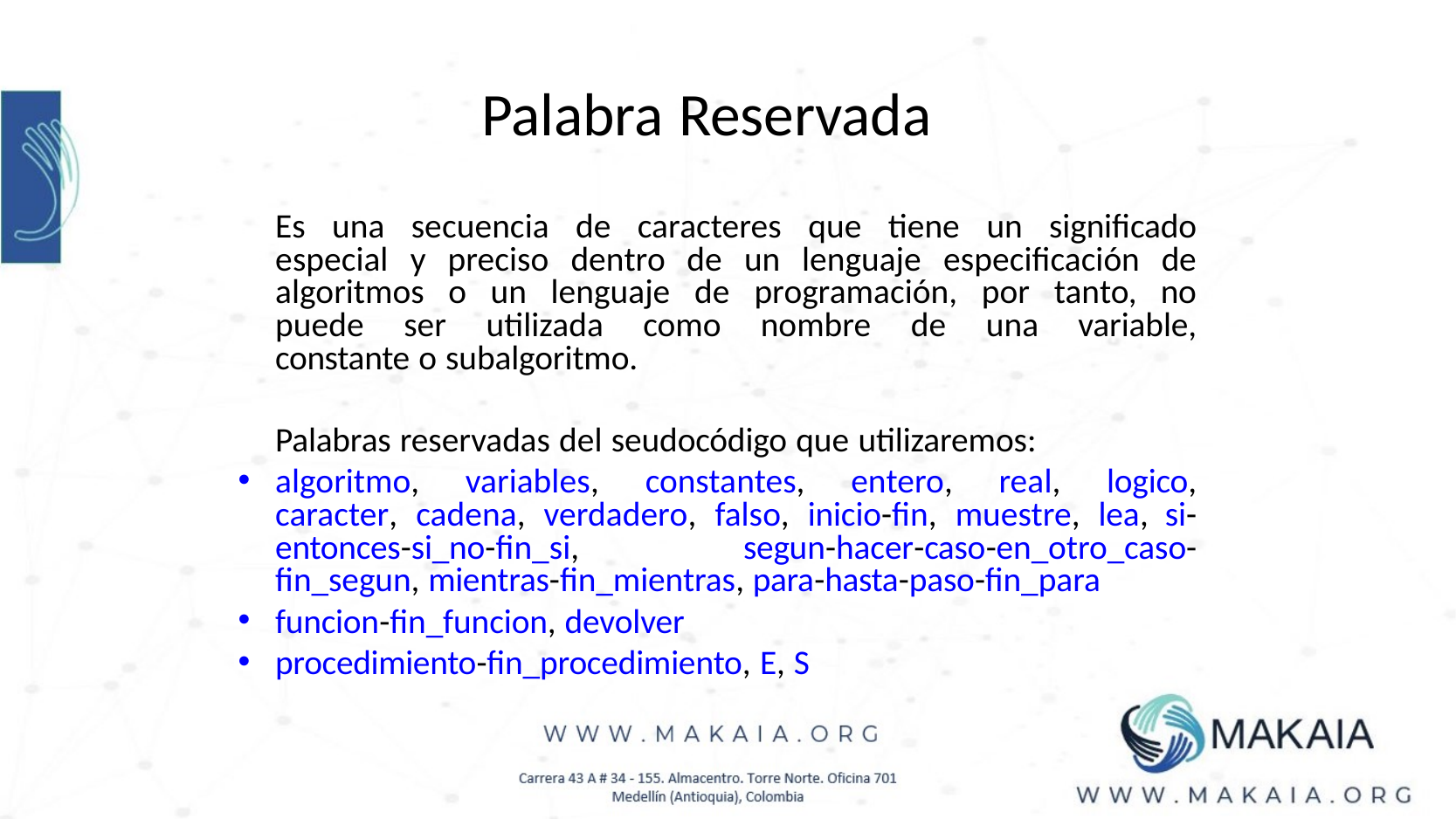

# Palabra Reservada
Es una secuencia de caracteres que tiene un significado especial y preciso dentro de un lenguaje especificación de algoritmos o un lenguaje de programación, por tanto, no puede  ser  utilizada  como  nombre  de  una  variable, constante o subalgoritmo.

Palabras reservadas del seudocódigo que utilizaremos:
algoritmo,  variables,  constantes,  entero,  real,  logico, caracter, cadena, verdadero, falso, inicio-fin, muestre, lea, si-entonces-si_no-fin_si, segun-hacer-caso-en_otro_caso- fin_segun, mientras-fin_mientras, para-hasta-paso-fin_para
funcion-fin_funcion, devolver
procedimiento-fin_procedimiento, E, S